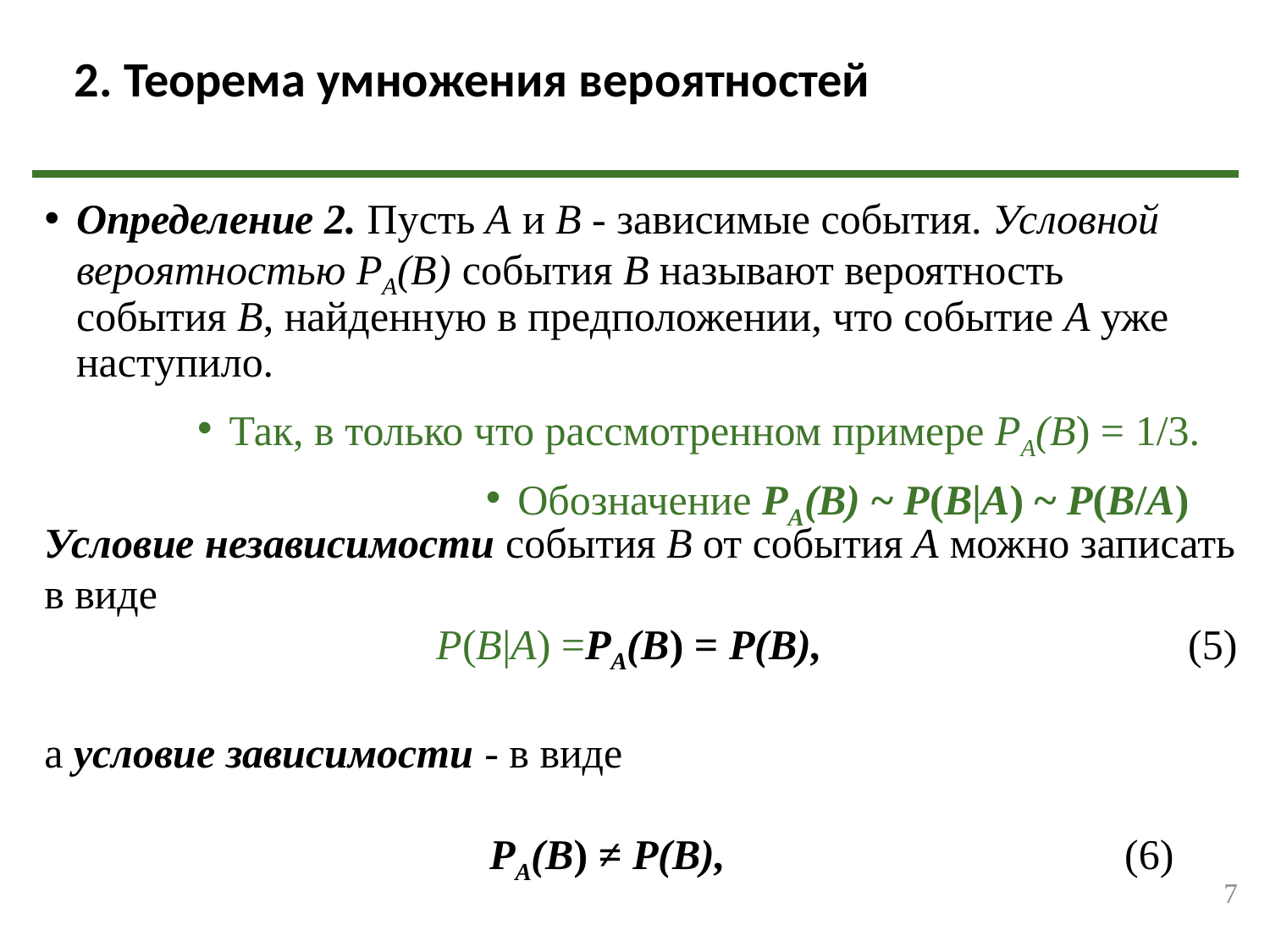

2. Теорема умножения вероятностей
Определение 2. Пусть А и В - зависимые события. Условной вероятностью РА(В) события В называют вероятность события В, найденную в предположении, что событие А уже наступило.
Так, в только что рассмотренном примере РА(В) = 1/3.
Обозначение РА(В) ~ P(B|A) ~ P(B/A)

Условие независимости события В от события А можно записать в виде
			 P(B|A) =РА(В) = Р(В),			(5)

а условие зависимости - в виде

			РА(В) ≠ Р(В),				(6)
7